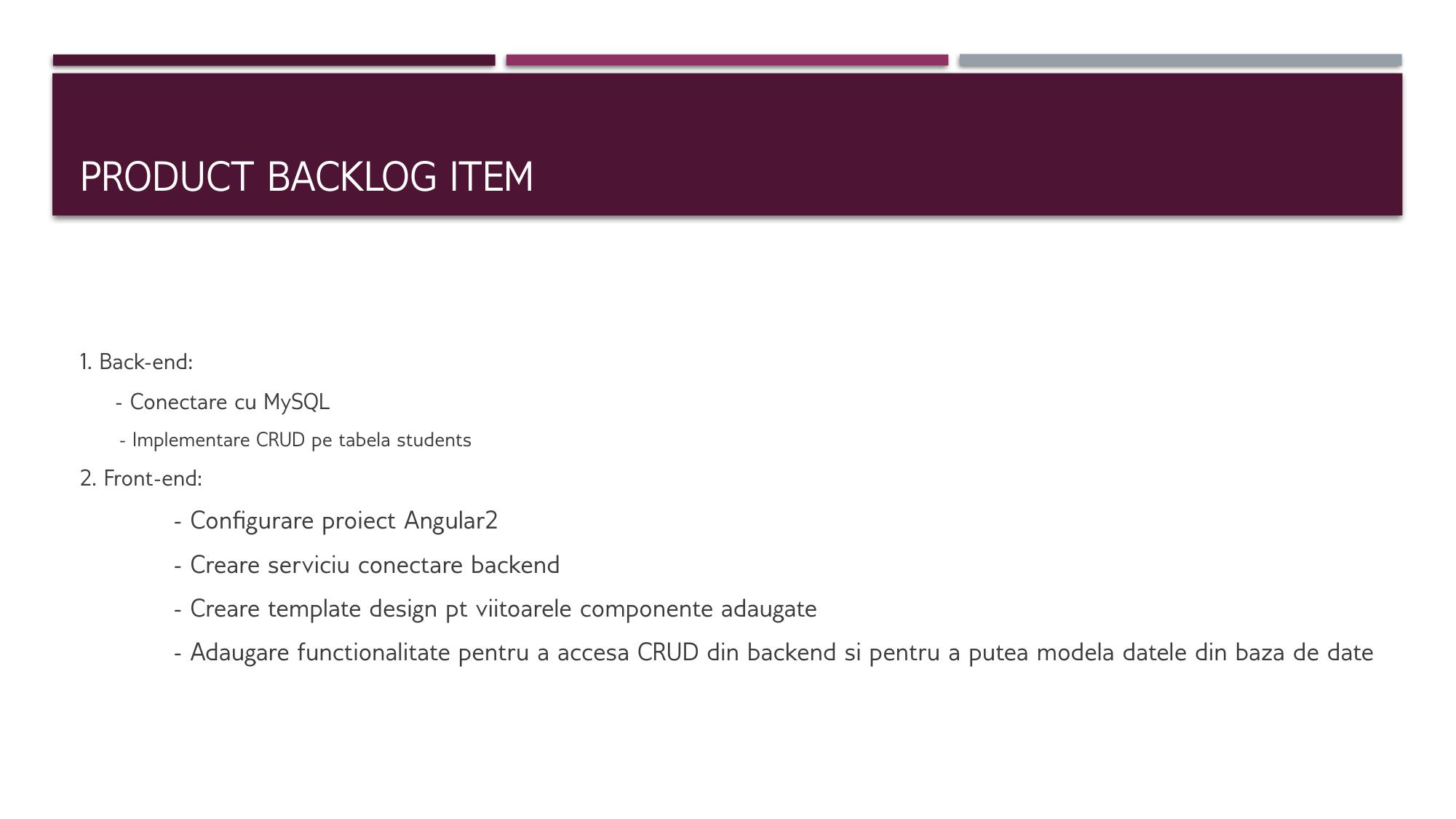

# Product Backlog Item

1. Back-end:
     - Conectare cu MySQL
- Implementare CRUD pe tabela students
2. Front-end:
	- Configurare proiect Angular2
	- Creare serviciu conectare backend
	- Creare template design pt viitoarele componente adaugate
	- Adaugare functionalitate pentru a accesa CRUD din backend si pentru a putea modela datele din baza de date